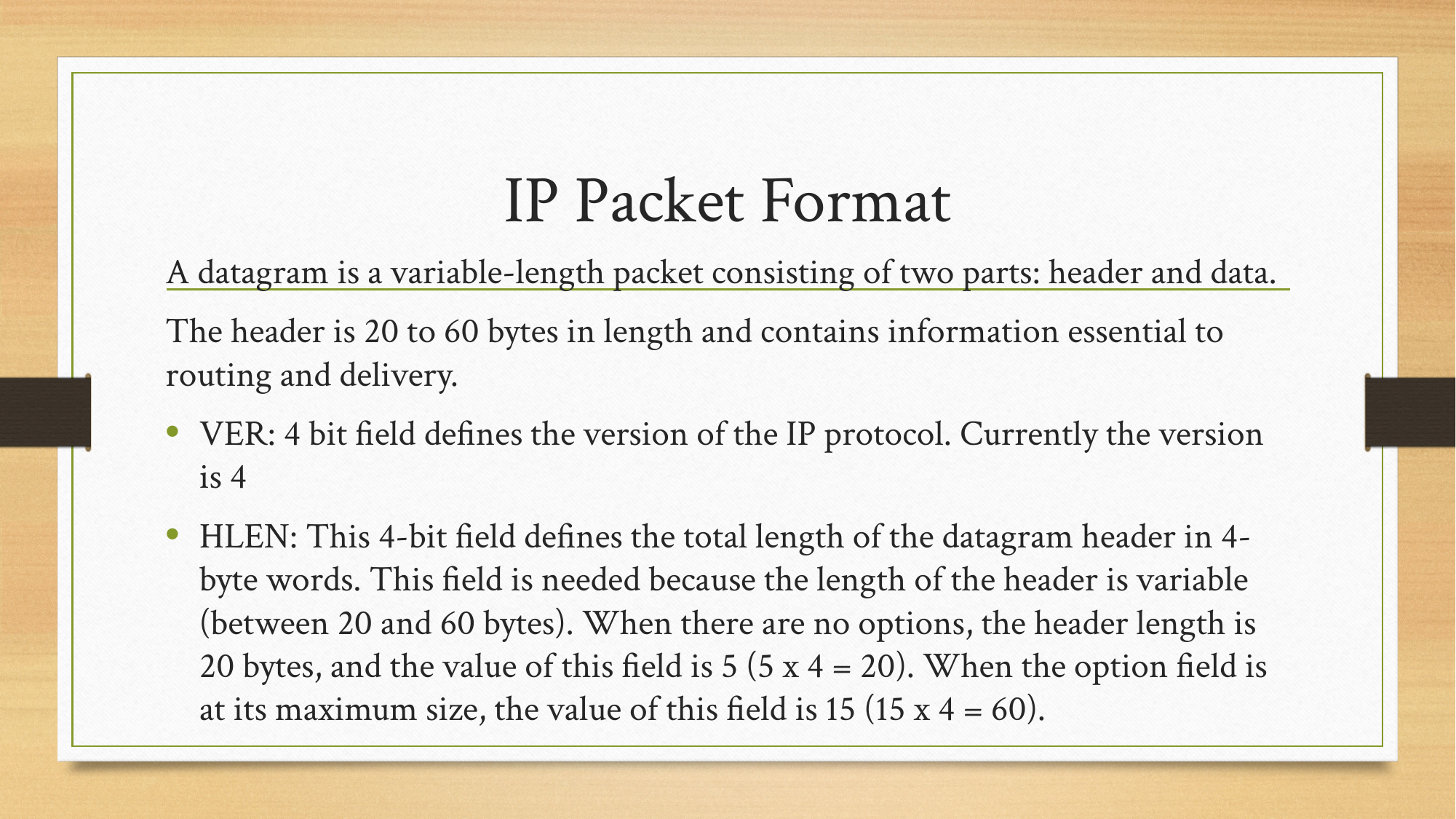

# IP Packet Format
A datagram is a variable-length packet consisting of two parts: header and data.
The header is 20 to 60 bytes in length and contains information essential to routing and delivery.
VER: 4 bit field defines the version of the IP protocol. Currently the version is 4
HLEN: This 4-bit field defines the total length of the datagram header in 4-byte words. This field is needed because the length of the header is variable (between 20 and 60 bytes). When there are no options, the header length is 20 bytes, and the value of this field is 5 (5 x 4 = 20). When the option field is at its maximum size, the value of this field is 15 (15 x 4 = 60).